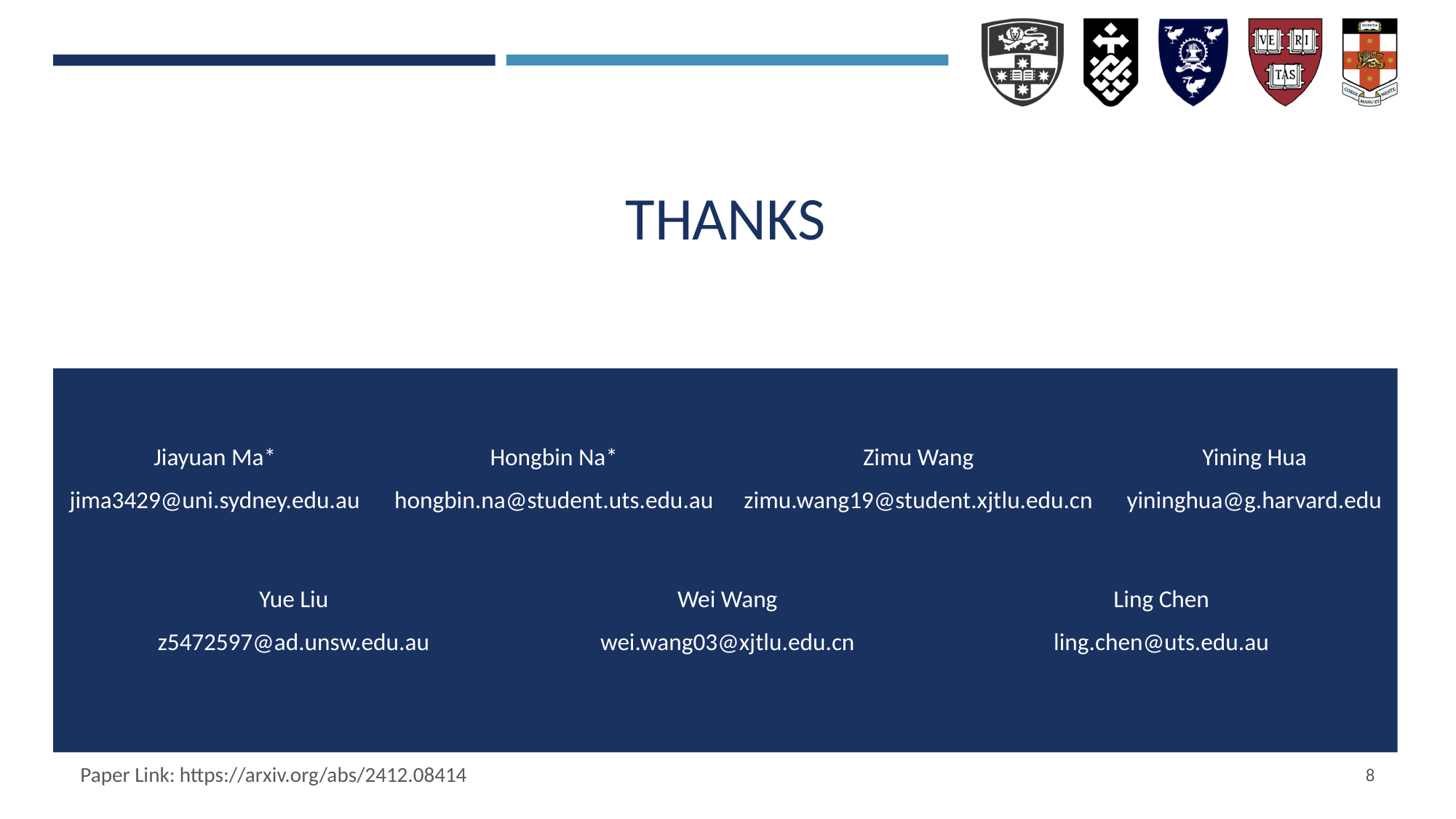

# THANKS
Jiayuan Ma*
jima3429@uni.sydney.edu.au
Hongbin Na*
hongbin.na@student.uts.edu.au
Zimu Wang
zimu.wang19@student.xjtlu.edu.cn
Yining Hua
yininghua@g.harvard.edu
Yue Liu
z5472597@ad.unsw.edu.au
Wei Wang
wei.wang03@xjtlu.edu.cn
Ling Chen
ling.chen@uts.edu.au
Paper Link: https://arxiv.org/abs/2412.08414